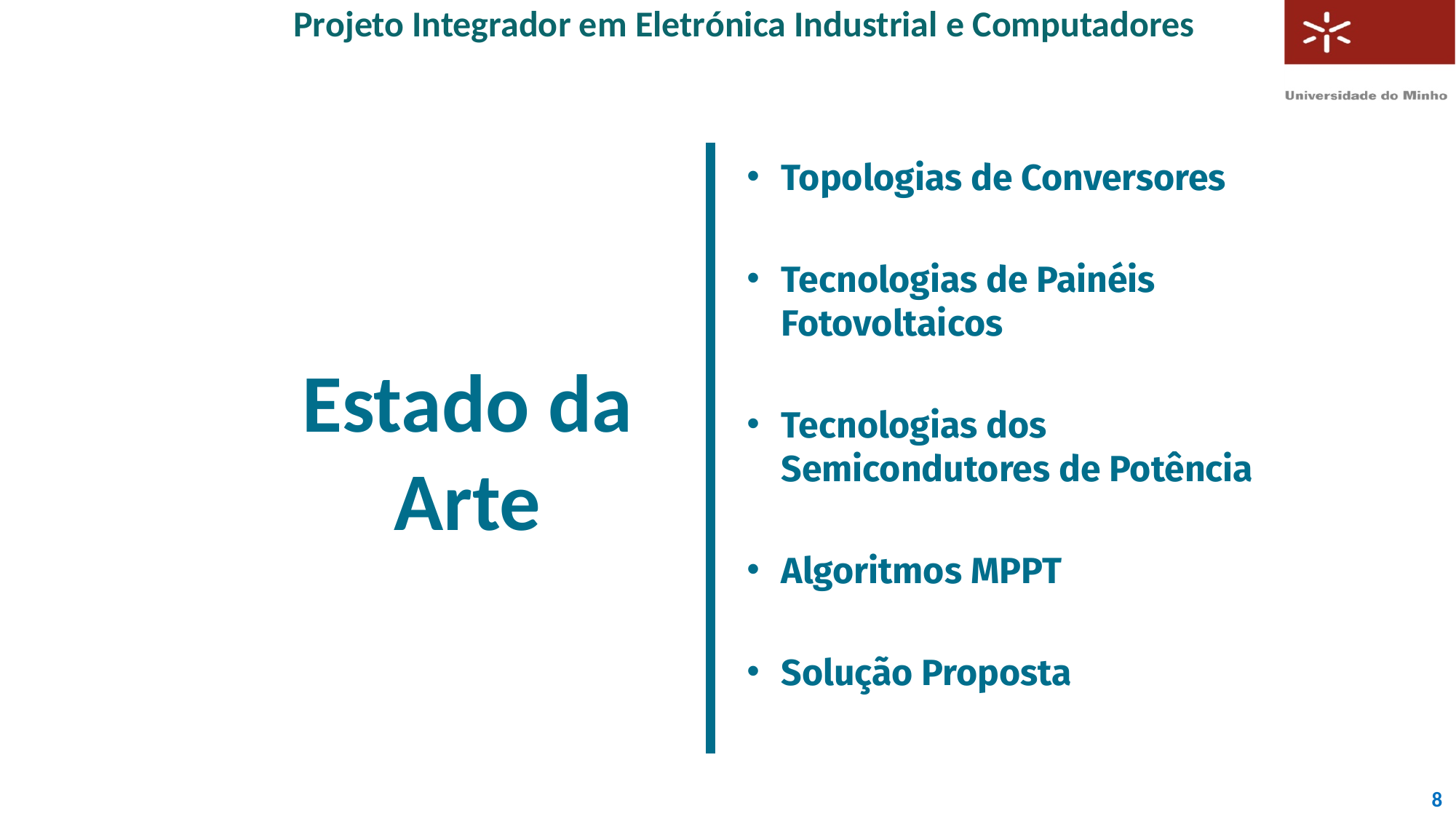

Projeto Integrador em Eletrónica Industrial e Computadores
#
Estado da Arte
Topologias de Conversores

Tecnologias de Painéis Fotovoltaicos

Tecnologias dos Semicondutores de Potência

Algoritmos MPPT

Solução Proposta